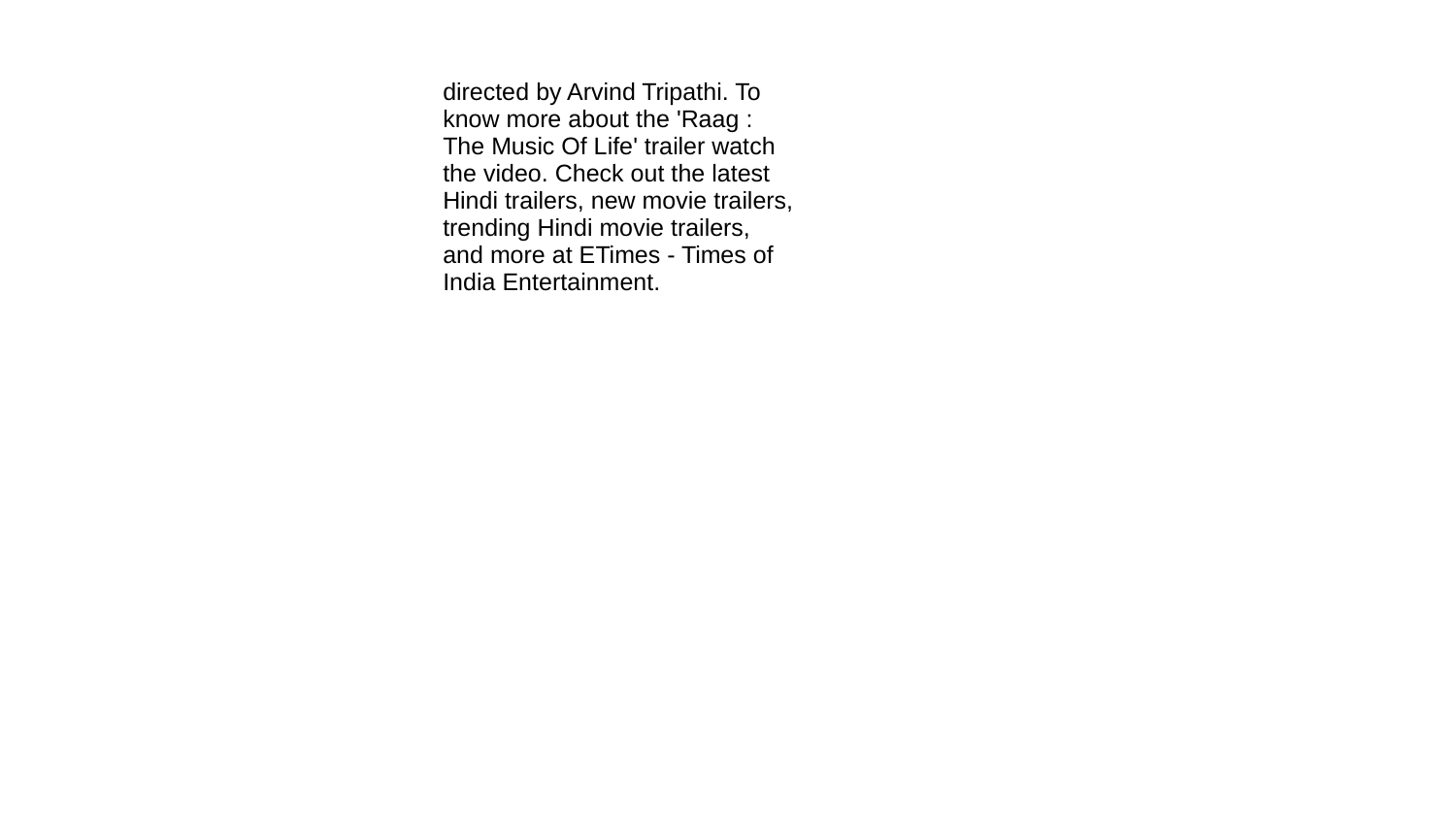

|  | directed by Arvind Tripathi. To know more about the 'Raag : The Music Of Life' trailer watch the video. Check out the latest Hindi trailers, new movie trailers, trending Hindi movie trailers, and more at ETimes - Times of India Entertainment. |  |  |
| --- | --- | --- | --- |